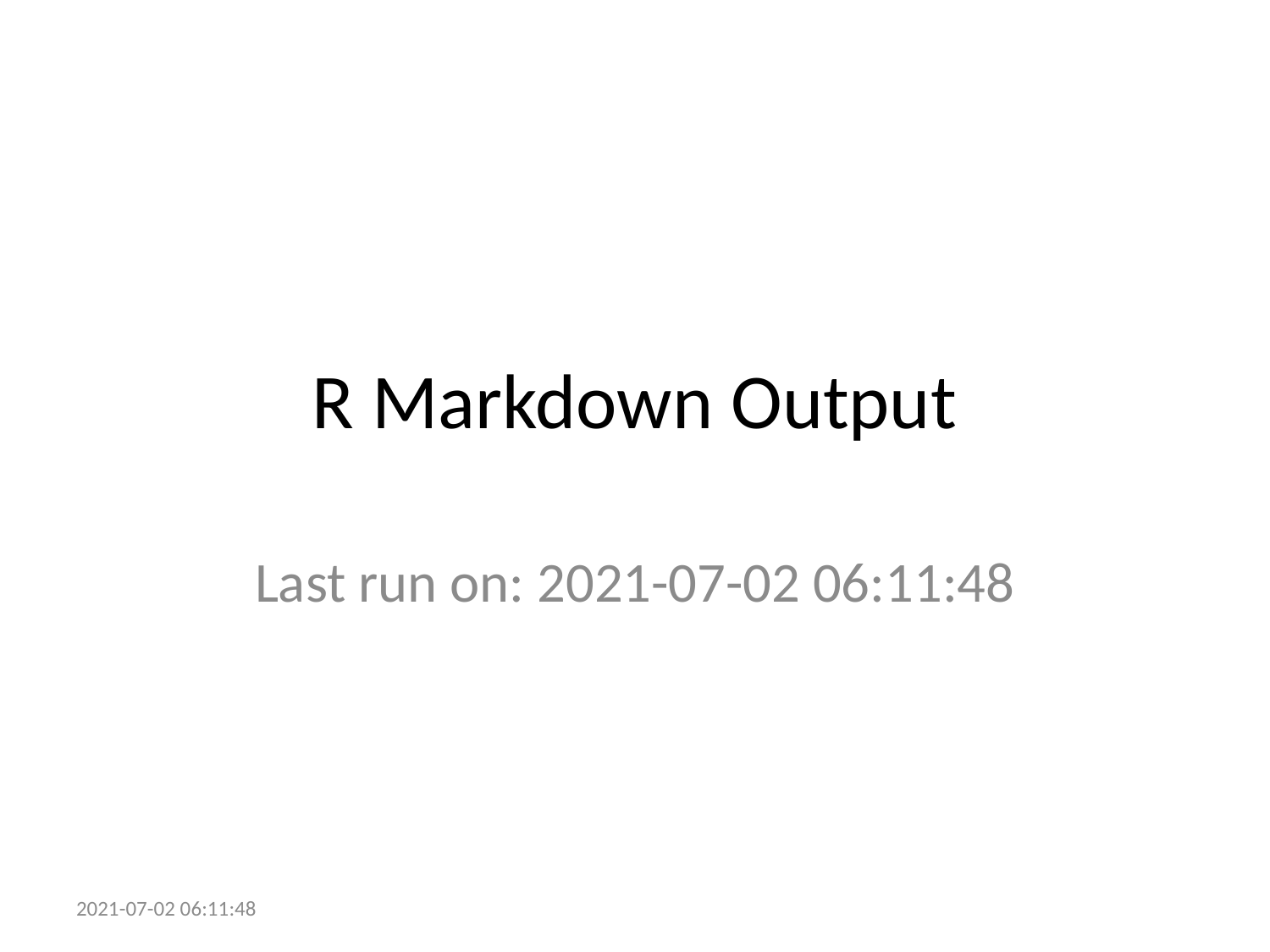

# R Markdown Output
Last run on: 2021-07-02 06:11:48
2021-07-02 06:11:48